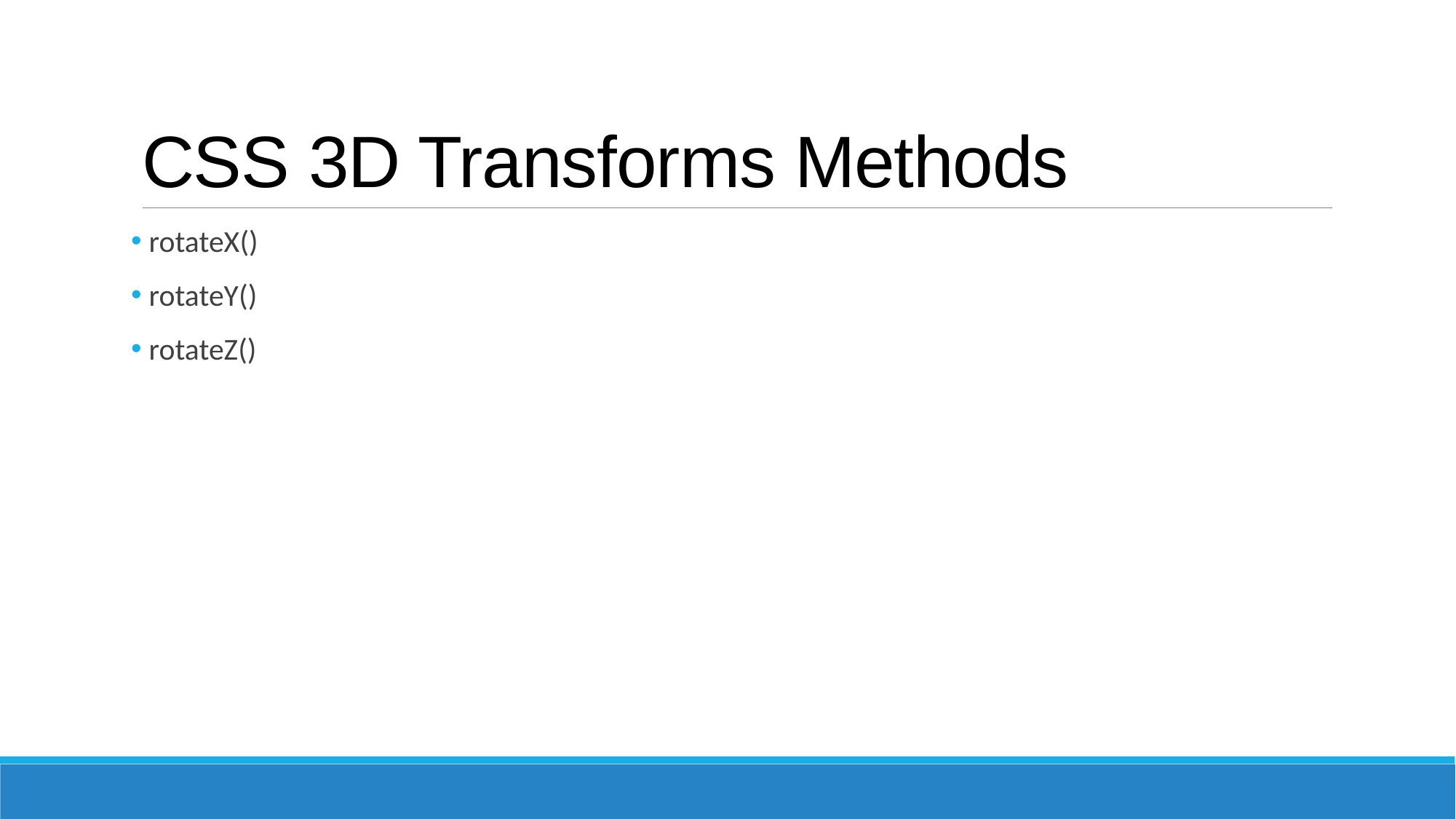

# CSS 3D Transforms Methods
 rotateX()
 rotateY()
 rotateZ()